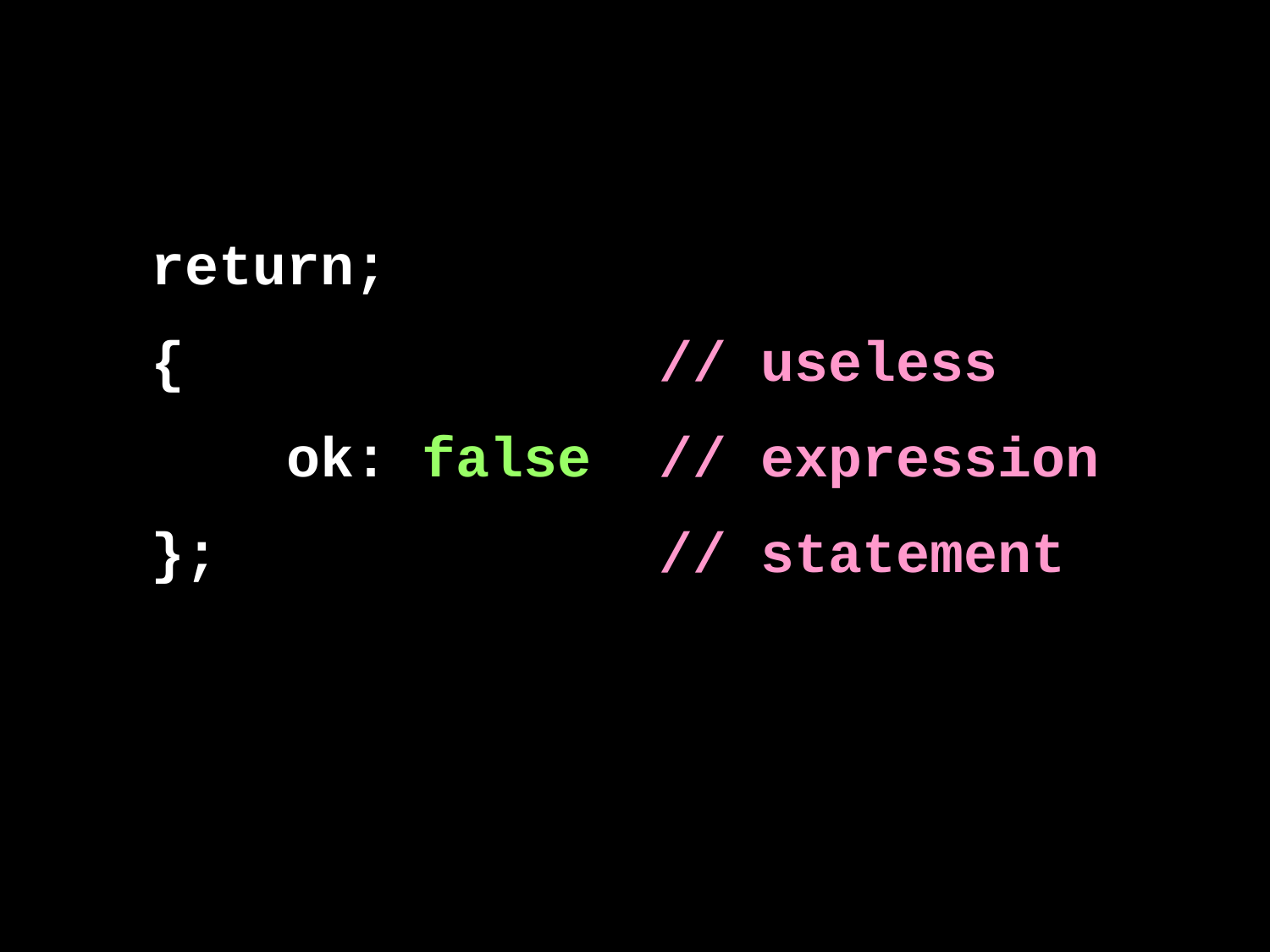

#
return;
{              // useless
    ok: false  // expression
};             // statement